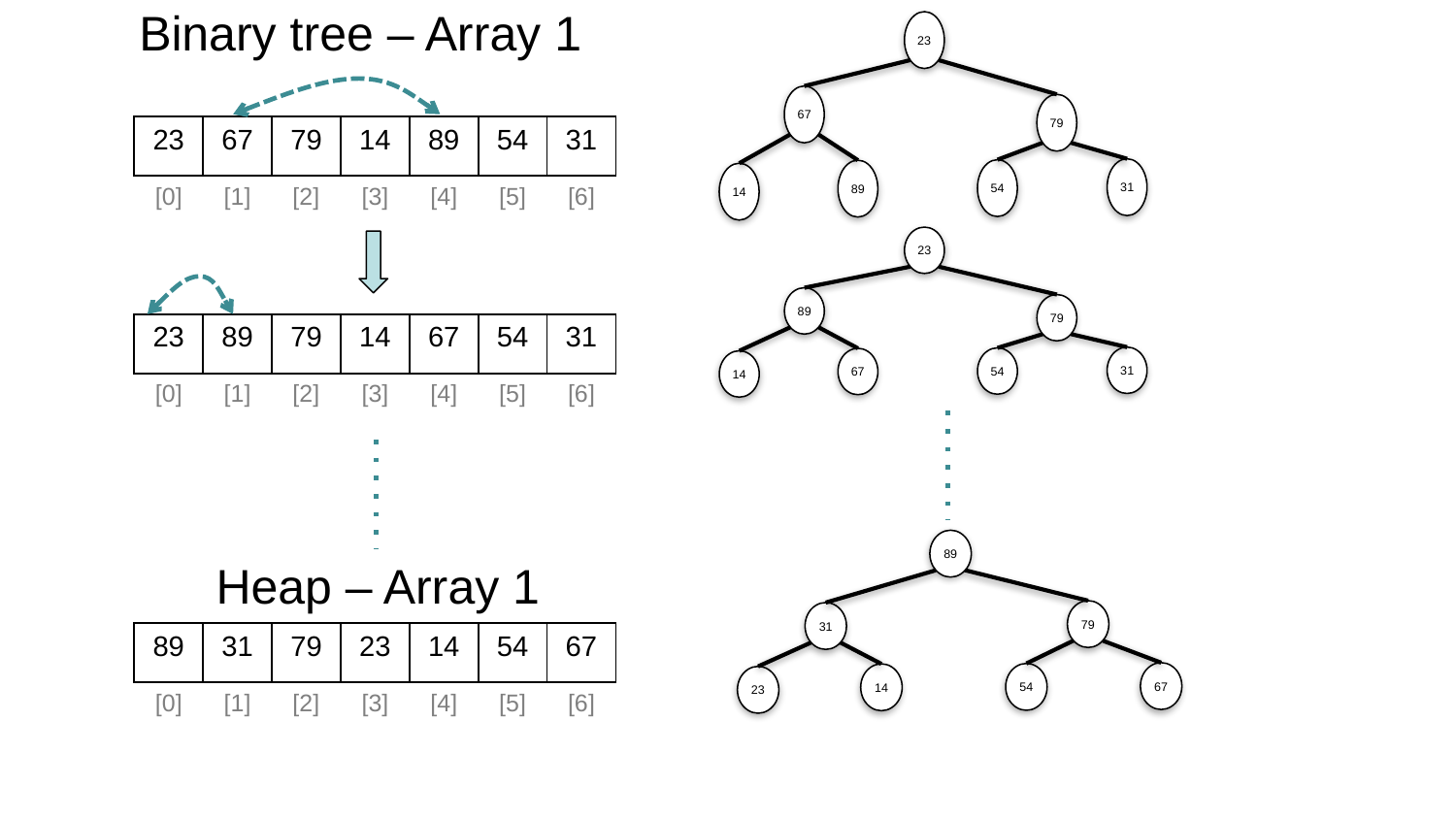

Binary tree – Array 1

23
67
79
31
54
89
14

| 23 | 67 | 79 | 14 | 89 | 54 | 31 |
| --- | --- | --- | --- | --- | --- | --- |
| [0] | [1] | [2] | [3] | [4] | [5] | [6] |
23
89
79
31
54
67
14

| 23 | 89 | 79 | 14 | 67 | 54 | 31 |
| --- | --- | --- | --- | --- | --- | --- |
| [0] | [1] | [2] | [3] | [4] | [5] | [6] |
89
79
31
67
54
14
23
Heap – Array 1

| 89 | 31 | 79 | 23 | 14 | 54 | 67 |
| --- | --- | --- | --- | --- | --- | --- |
| [0] | [1] | [2] | [3] | [4] | [5] | [6] |